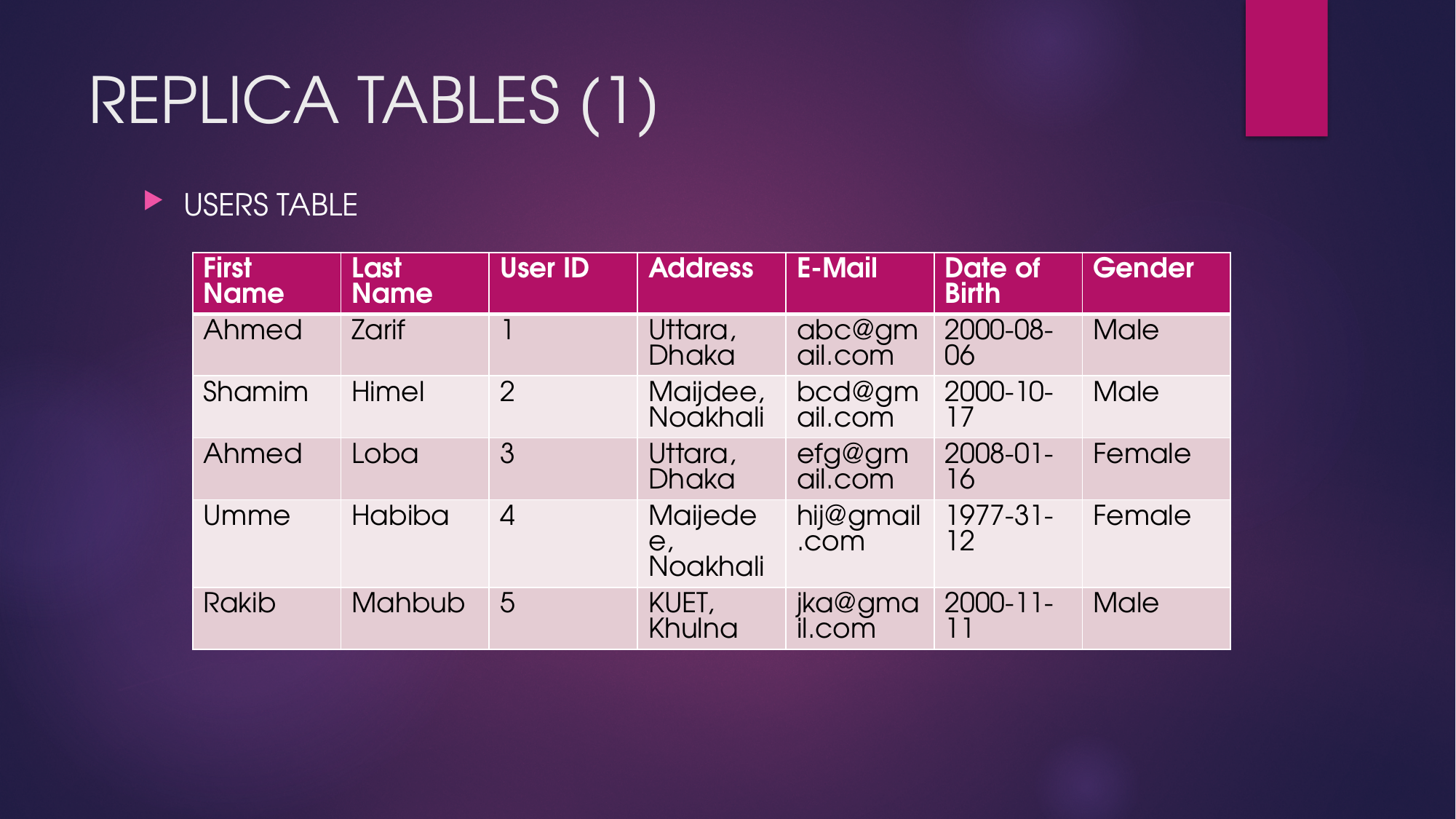

# REPLICA TABLES (1)
USERS TABLE

| First Name | Last Name | User ID | Address | E-Mail | Date of Birth | Gender |
| --- | --- | --- | --- | --- | --- | --- |
| Ahmed | Zarif | 1 | Uttara, Dhaka | abc@gmail.com | 2000-08-06 | Male |
| Shamim | Himel | 2 | Maijdee, Noakhali | bcd@gmail.com | 2000-10-17 | Male |
| Ahmed | Loba | 3 | Uttara, Dhaka | efg@gmail.com | 2008-01-16 | Female |
| Umme | Habiba | 4 | Maijedee, Noakhali | hij@gmail.com | 1977-31-12 | Female |
| Rakib | Mahbub | 5 | KUET, Khulna | jka@gmail.com | 2000-11-11 | Male |